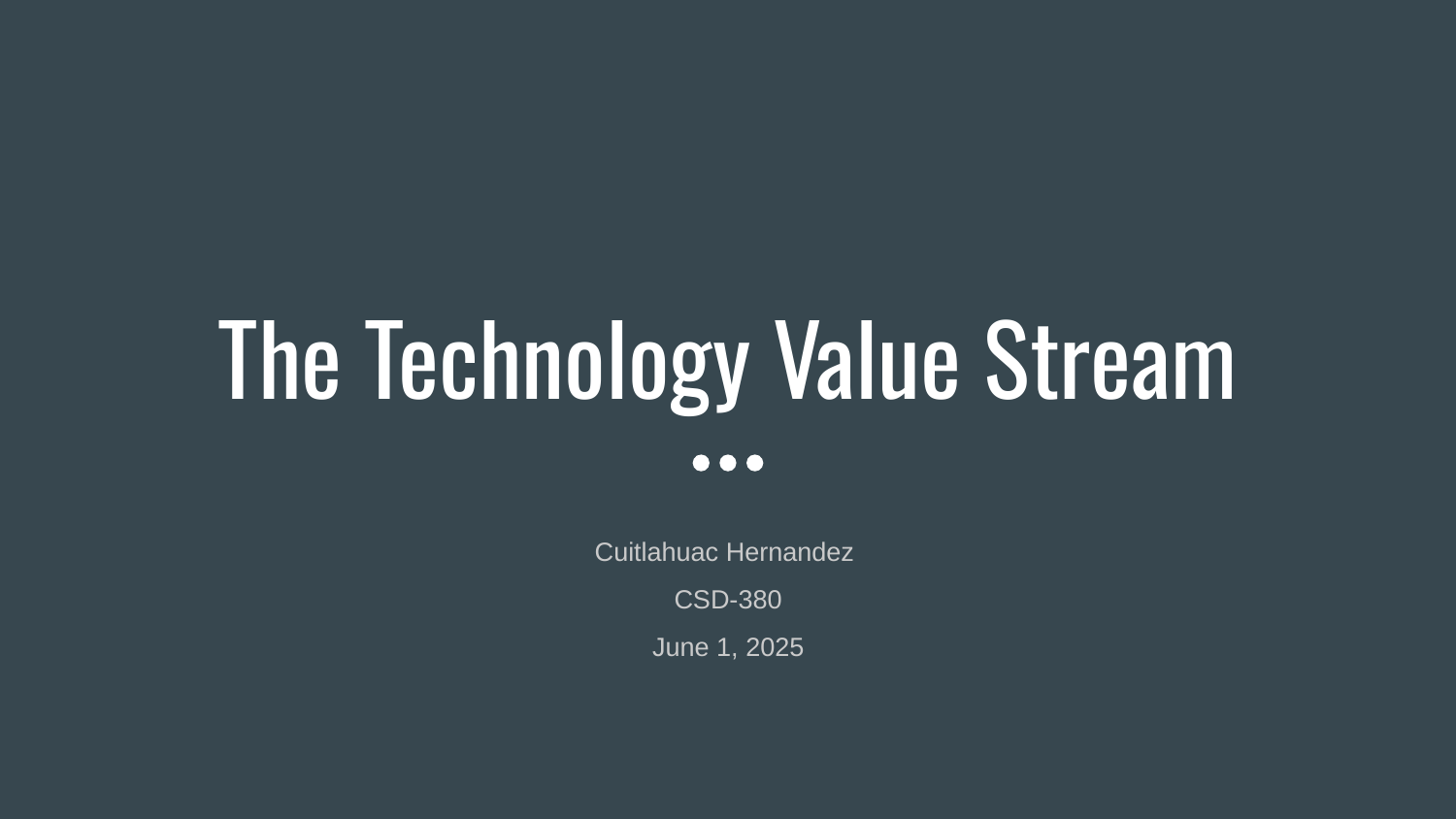

# The Technology Value Stream
Cuitlahuac Hernandez
CSD-380
June 1, 2025